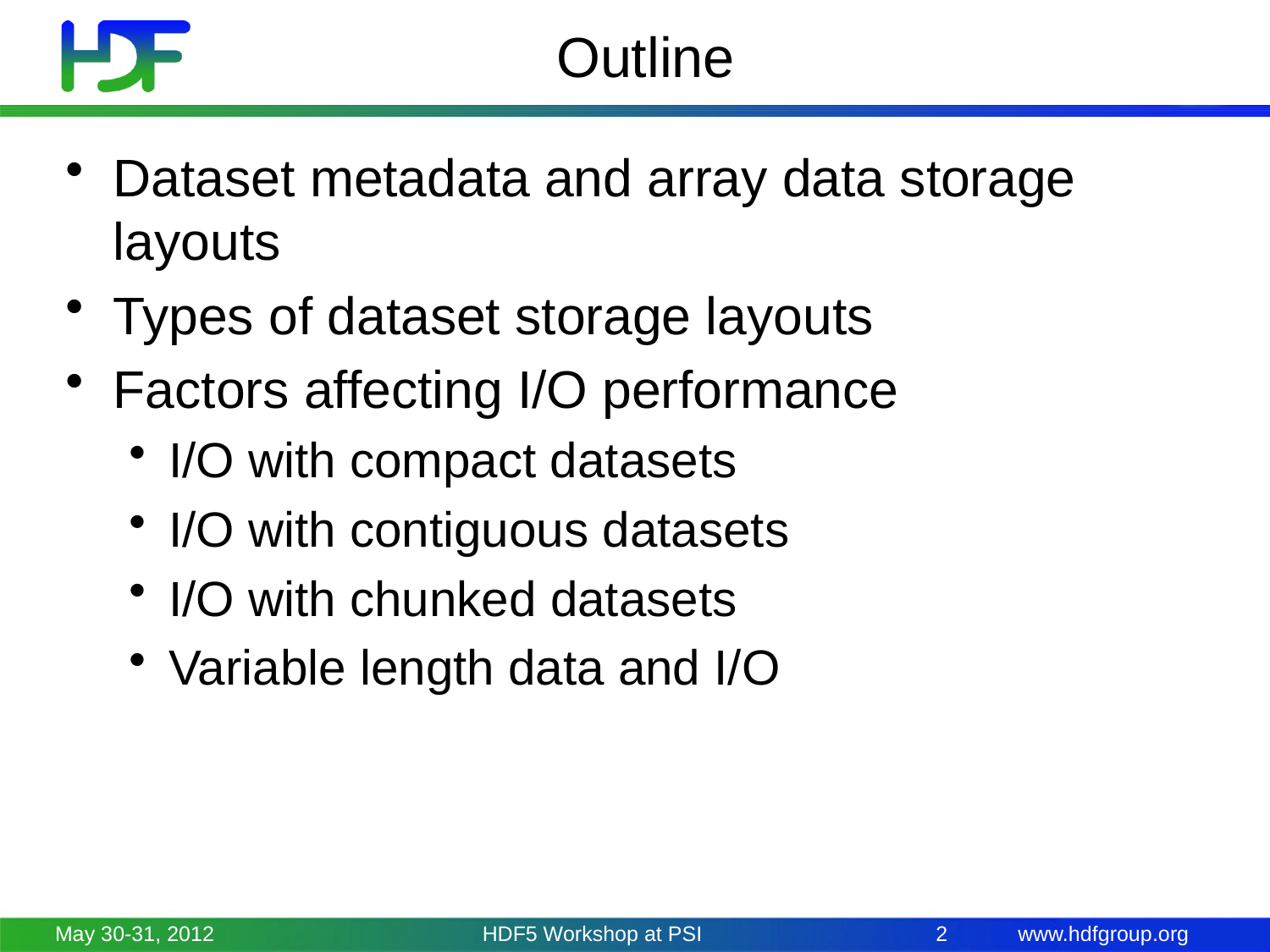

# Outline
Dataset metadata and array data storage layouts
Types of dataset storage layouts
Factors affecting I/O performance
I/O with compact datasets
I/O with contiguous datasets
I/O with chunked datasets
Variable length data and I/O
May 30-31, 2012
HDF5 Workshop at PSI
2